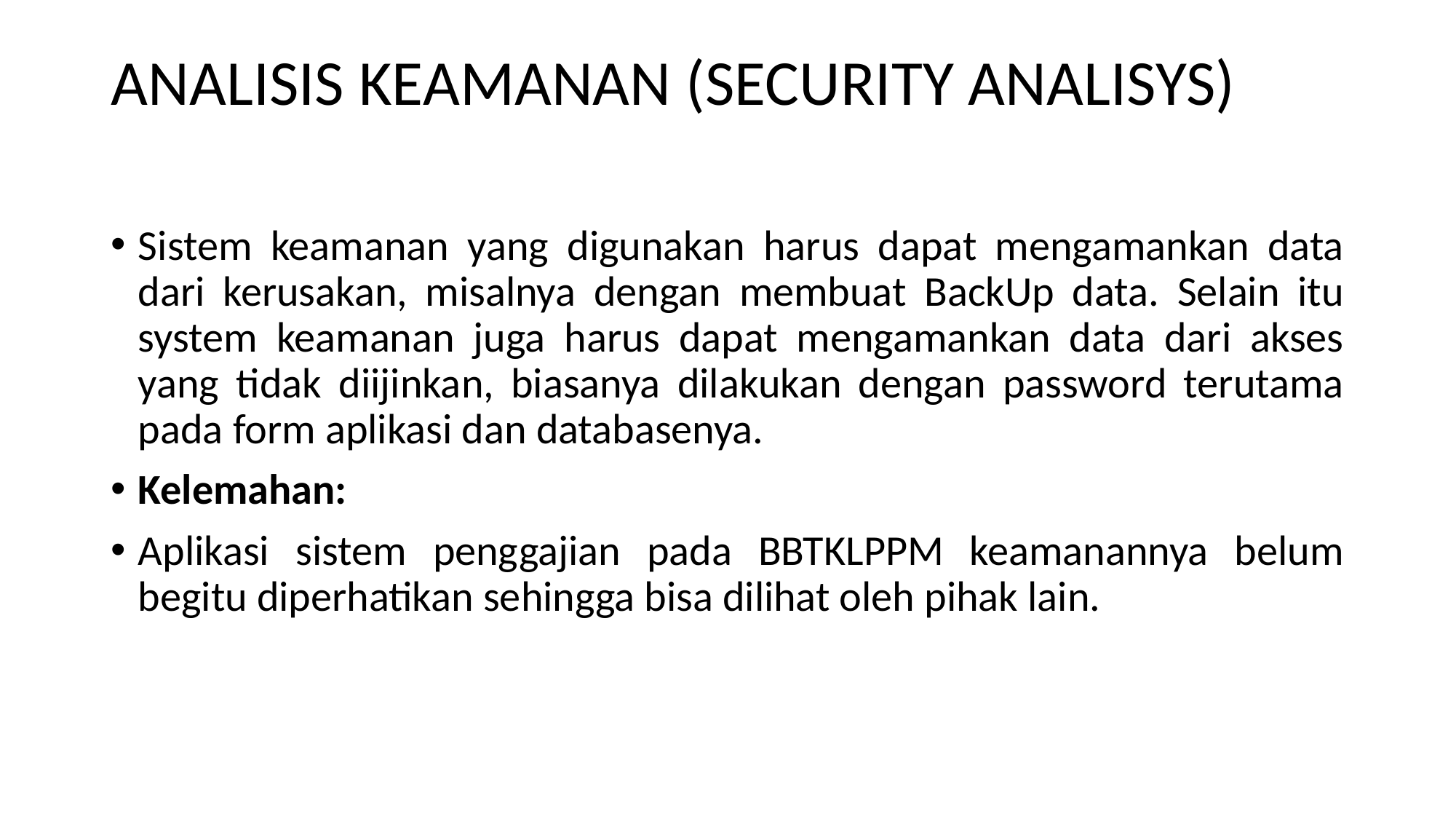

# ANALISIS KEAMANAN (SECURITY ANALISYS)
Sistem keamanan yang digunakan harus dapat mengamankan data dari kerusakan, misalnya dengan membuat BackUp data. Selain itu system keamanan juga harus dapat mengamankan data dari akses yang tidak diijinkan, biasanya dilakukan dengan password terutama pada form aplikasi dan databasenya.
Kelemahan:
Aplikasi sistem penggajian pada BBTKLPPM keamanannya belum begitu diperhatikan sehingga bisa dilihat oleh pihak lain.